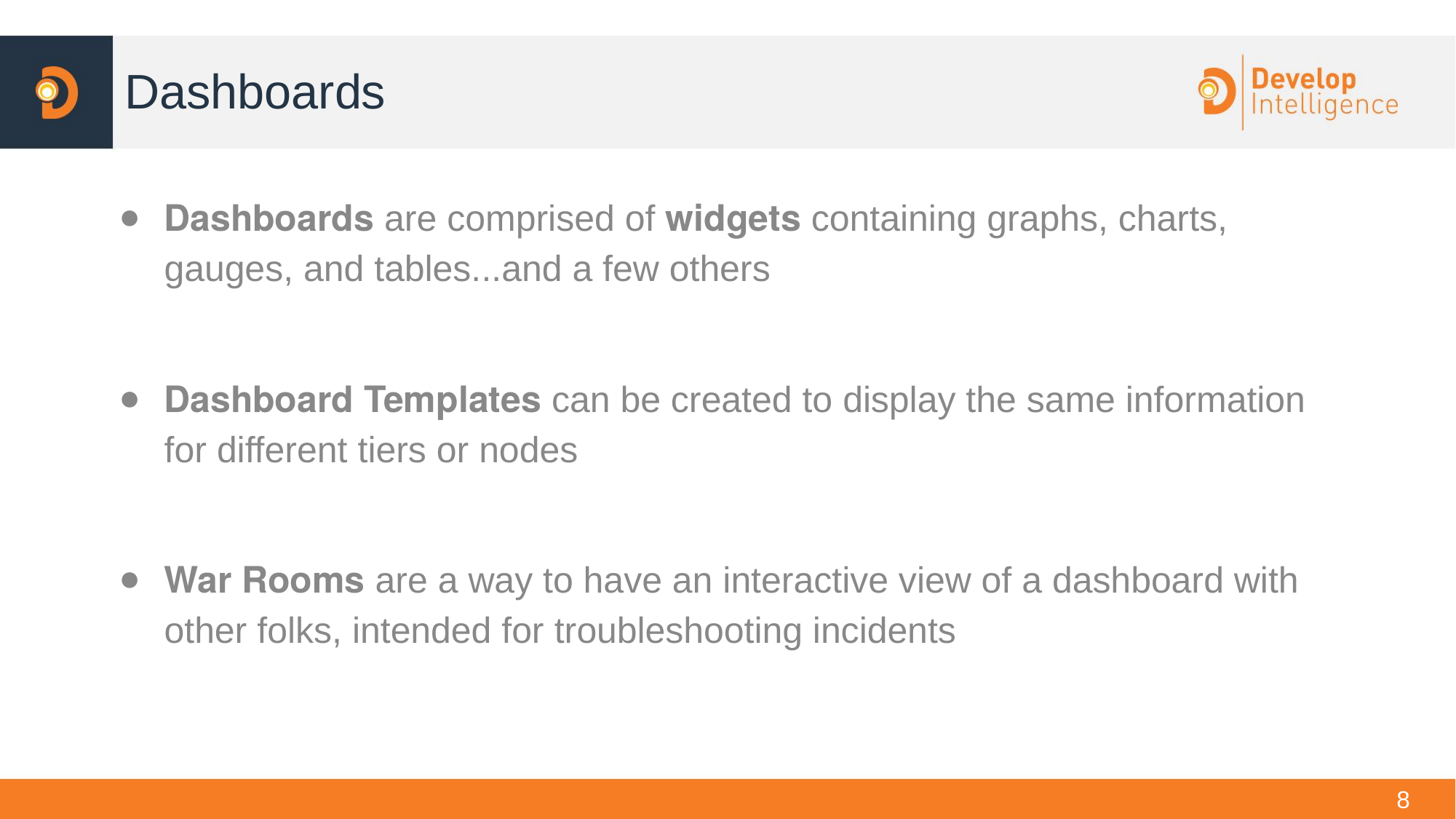

# Dashboards
Dashboards are comprised of widgets containing graphs, charts, gauges, and tables...and a few others

Dashboard Templates can be created to display the same information for different tiers or nodes

War Rooms are a way to have an interactive view of a dashboard with other folks, intended for troubleshooting incidents
8